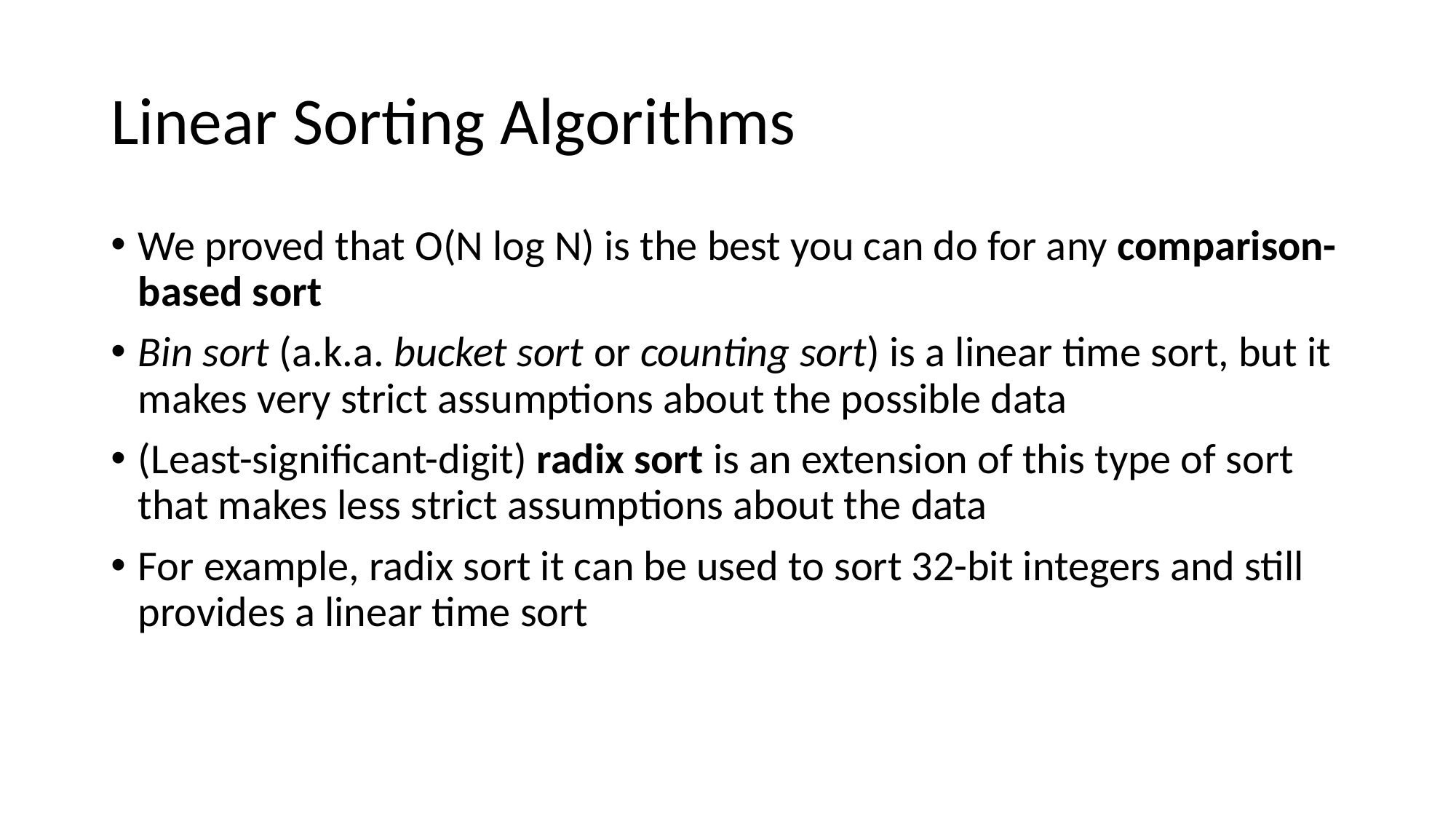

# Linear Sorting Algorithms
We proved that O(N log N) is the best you can do for any comparison-based sort
Bin sort (a.k.a. bucket sort or counting sort) is a linear time sort, but it makes very strict assumptions about the possible data
(Least-significant-digit) radix sort is an extension of this type of sort that makes less strict assumptions about the data
For example, radix sort it can be used to sort 32-bit integers and still provides a linear time sort